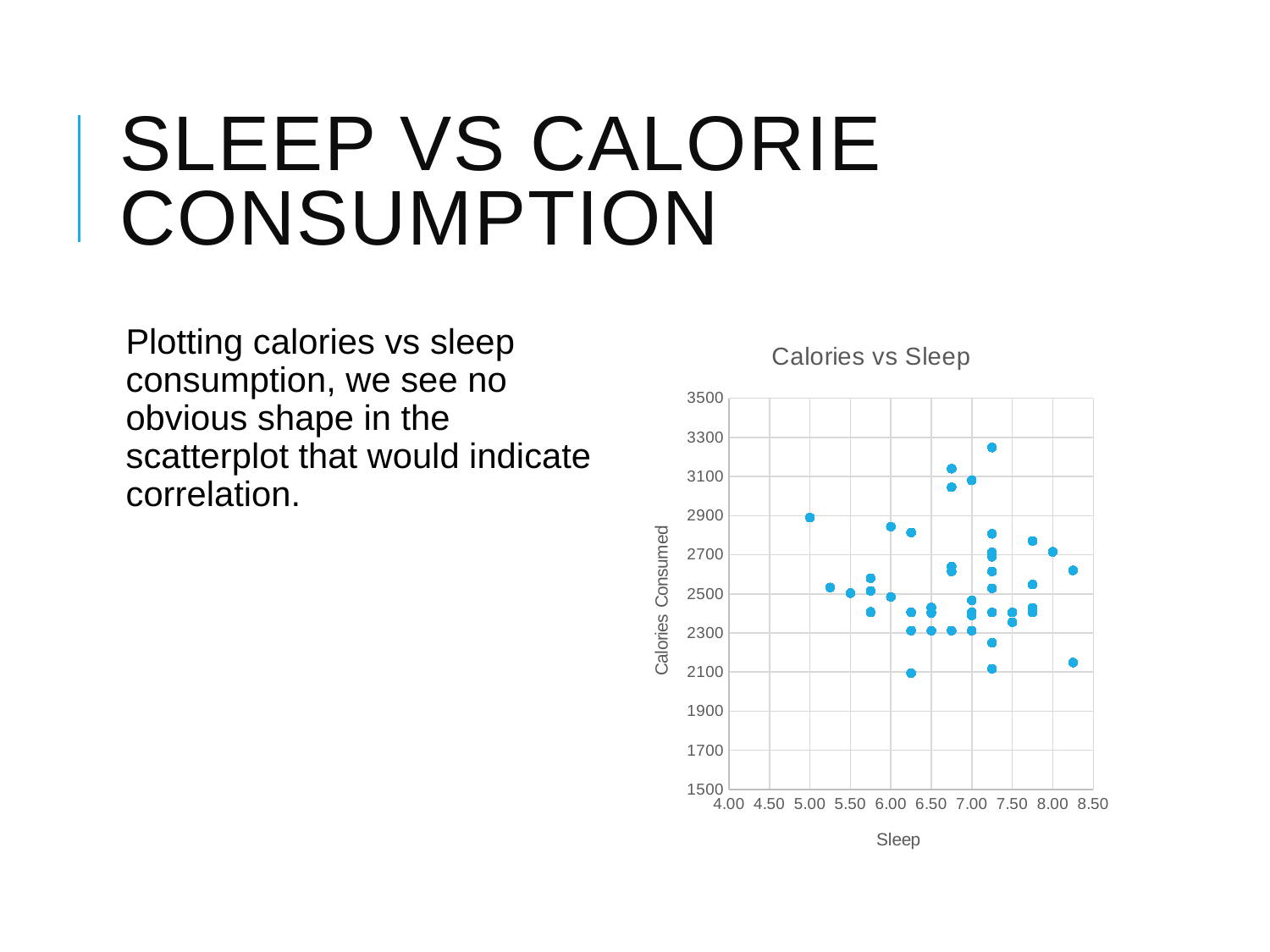

# Sleep vs Calorie consumption
Plotting calories vs sleep consumption, we see no obvious shape in the scatterplot that would indicate correlation.

### Chart: Calories vs Sleep

| Category | Calories |
|---|---|